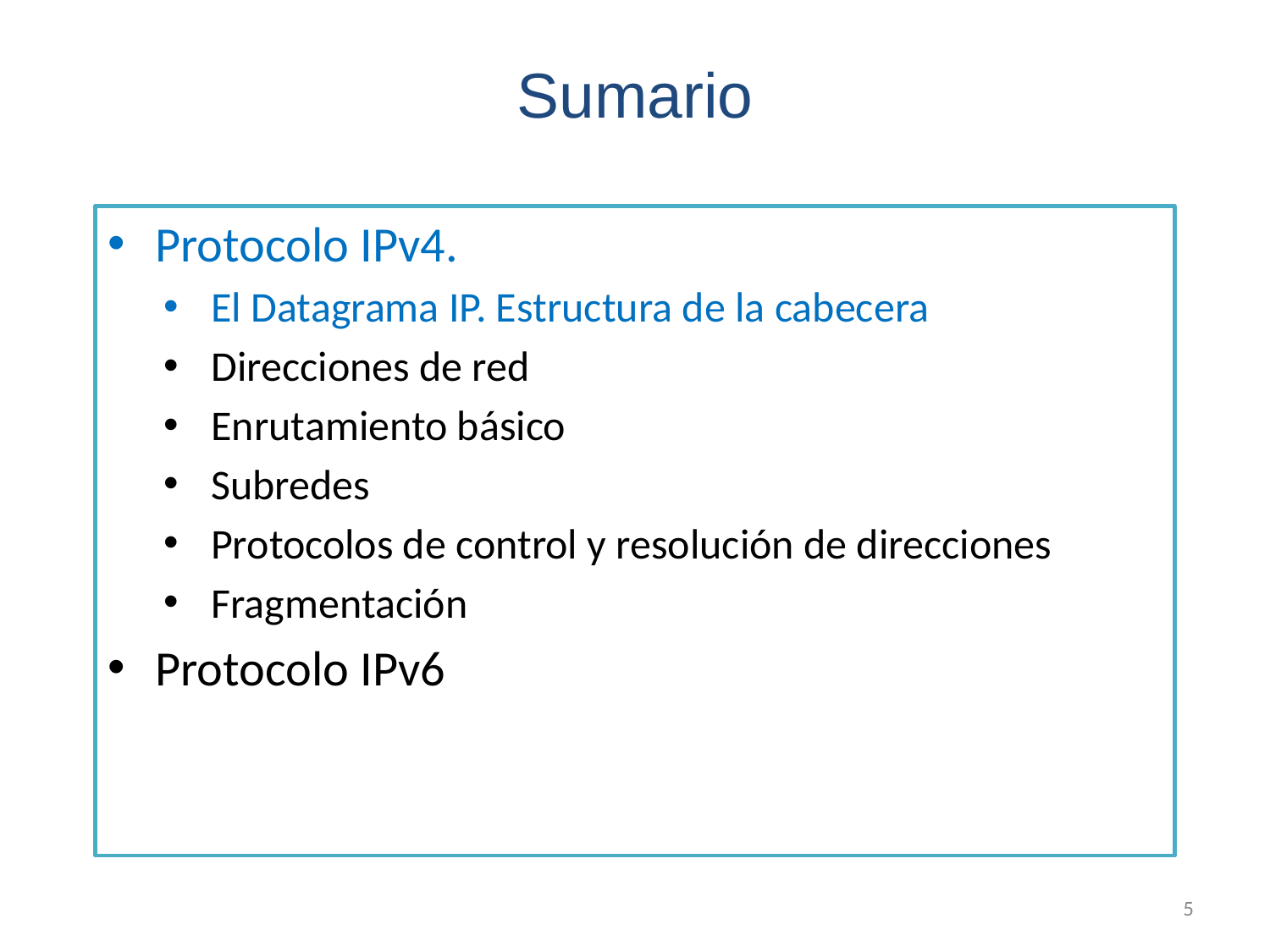

# Sumario
Protocolo IPv4.
El Datagrama IP. Estructura de la cabecera
Direcciones de red
Enrutamiento básico
Subredes
Protocolos de control y resolución de direcciones
Fragmentación
Protocolo IPv6

5